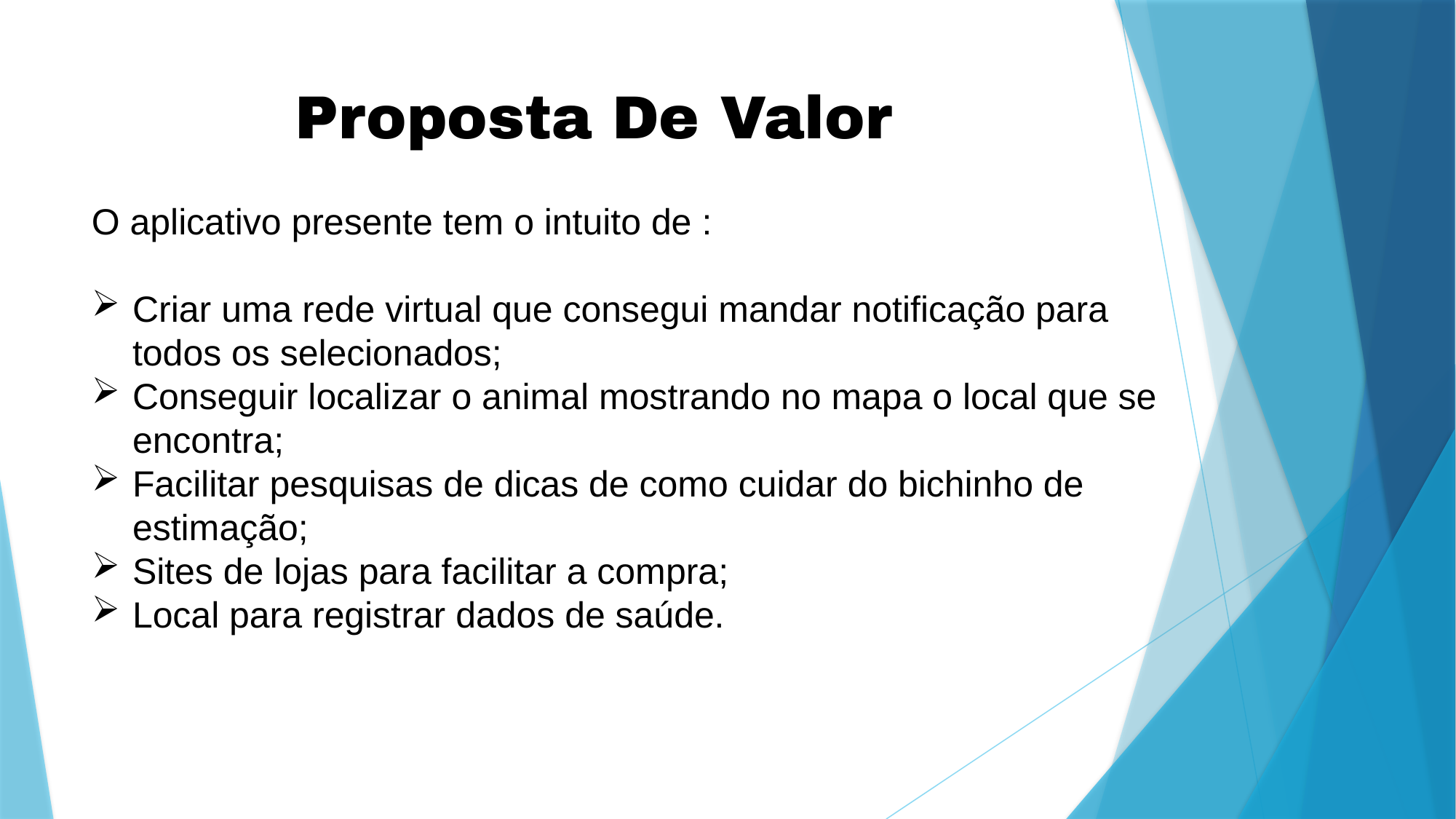

# Proposta De Valor
O aplicativo presente tem o intuito de :

Criar uma rede virtual que consegui mandar notificação para todos os selecionados;
Conseguir localizar o animal mostrando no mapa o local que se encontra;
Facilitar pesquisas de dicas de como cuidar do bichinho de estimação;
Sites de lojas para facilitar a compra;
Local para registrar dados de saúde.